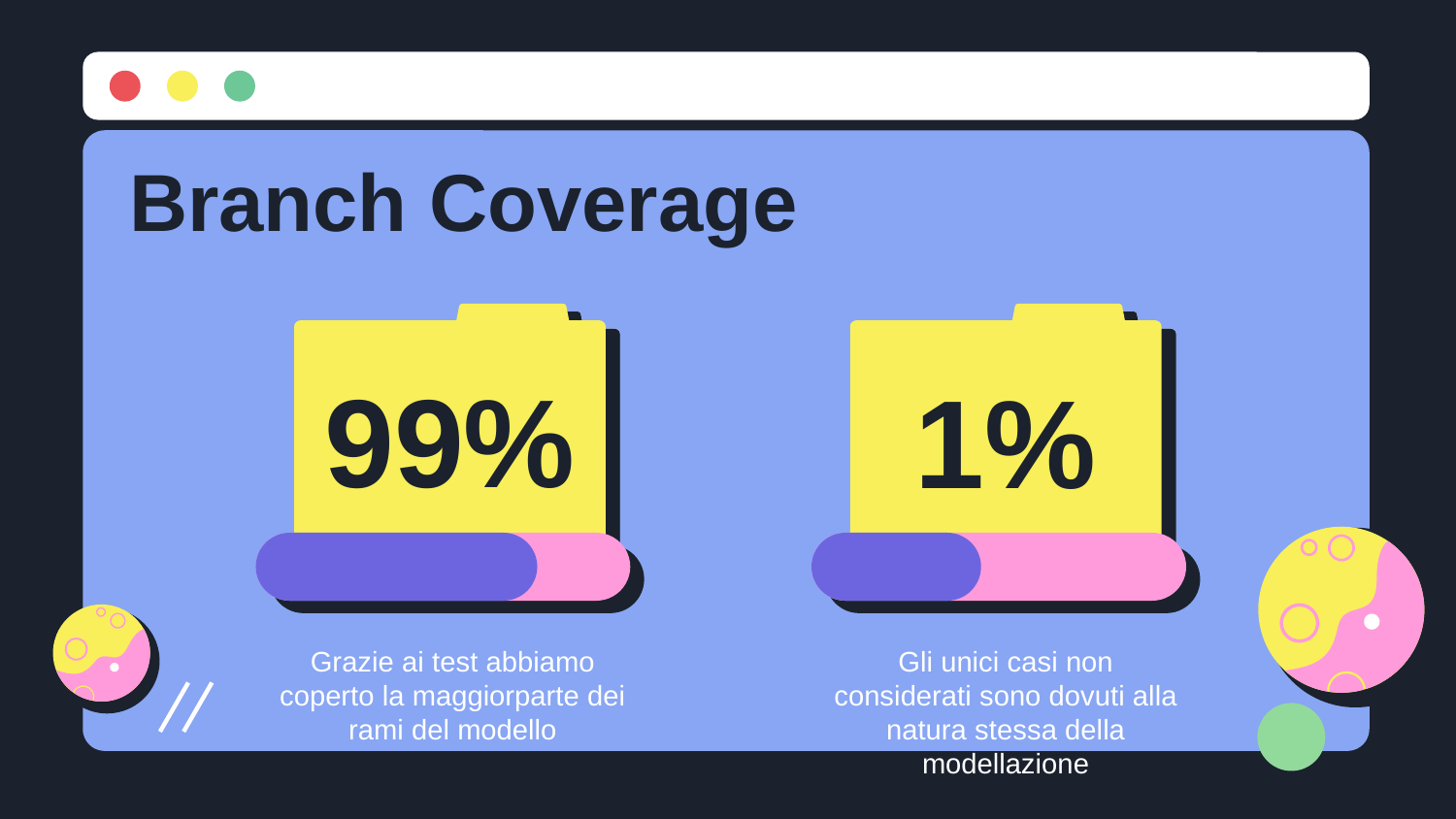

Branch Coverage

# 99%
1%

Gli unici casi non considerati sono dovuti alla natura stessa della modellazione

Grazie ai test abbiamo coperto la maggiorparte dei rami del modello